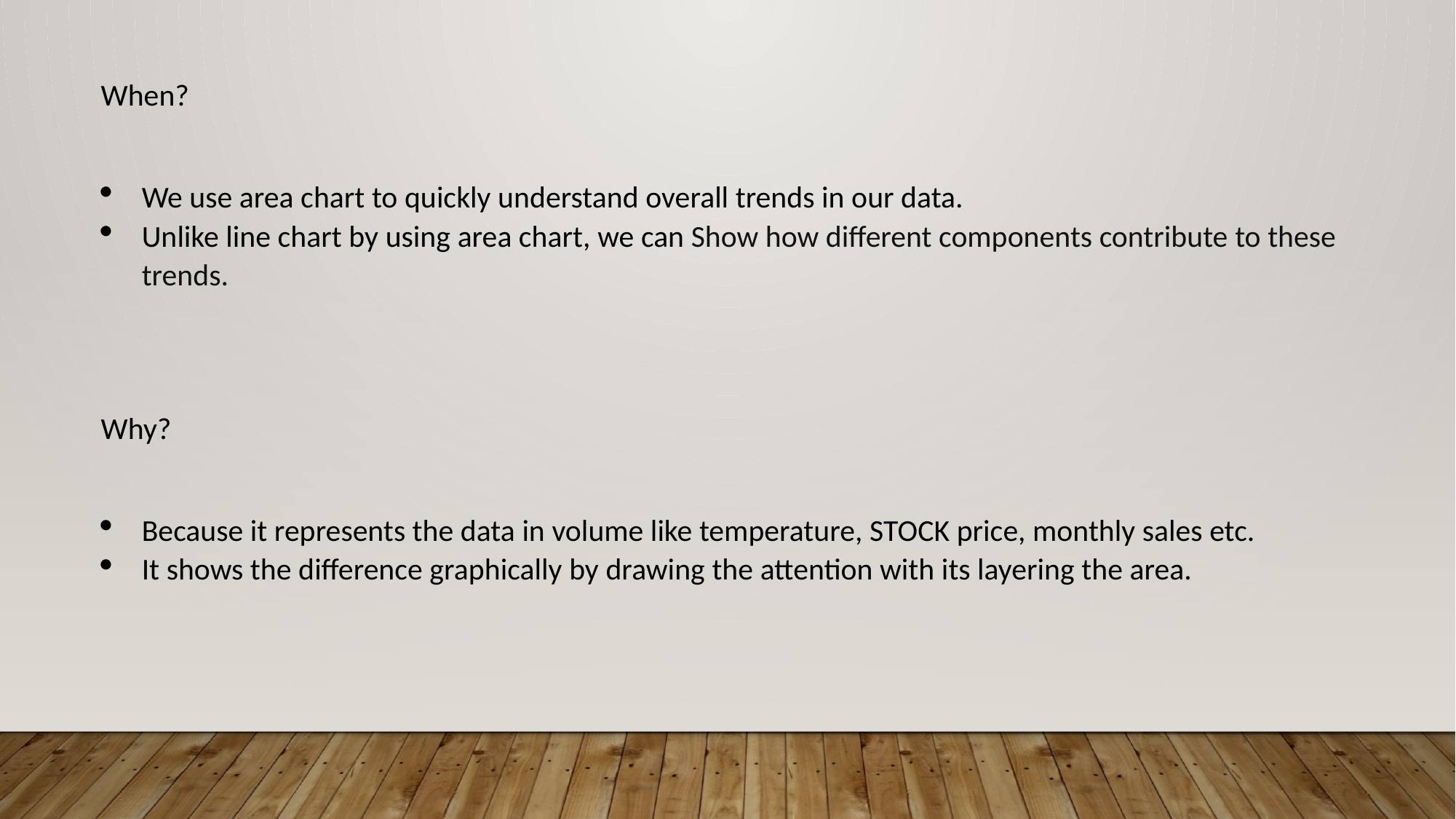

When?

We use area chart to quickly understand overall trends in our data.
Unlike line chart by using area chart, we can Show how different components contribute to these trends.

Why?

Because it represents the data in volume like temperature, STOCK price, monthly sales etc.
It shows the difference graphically by drawing the attention with its layering the area.